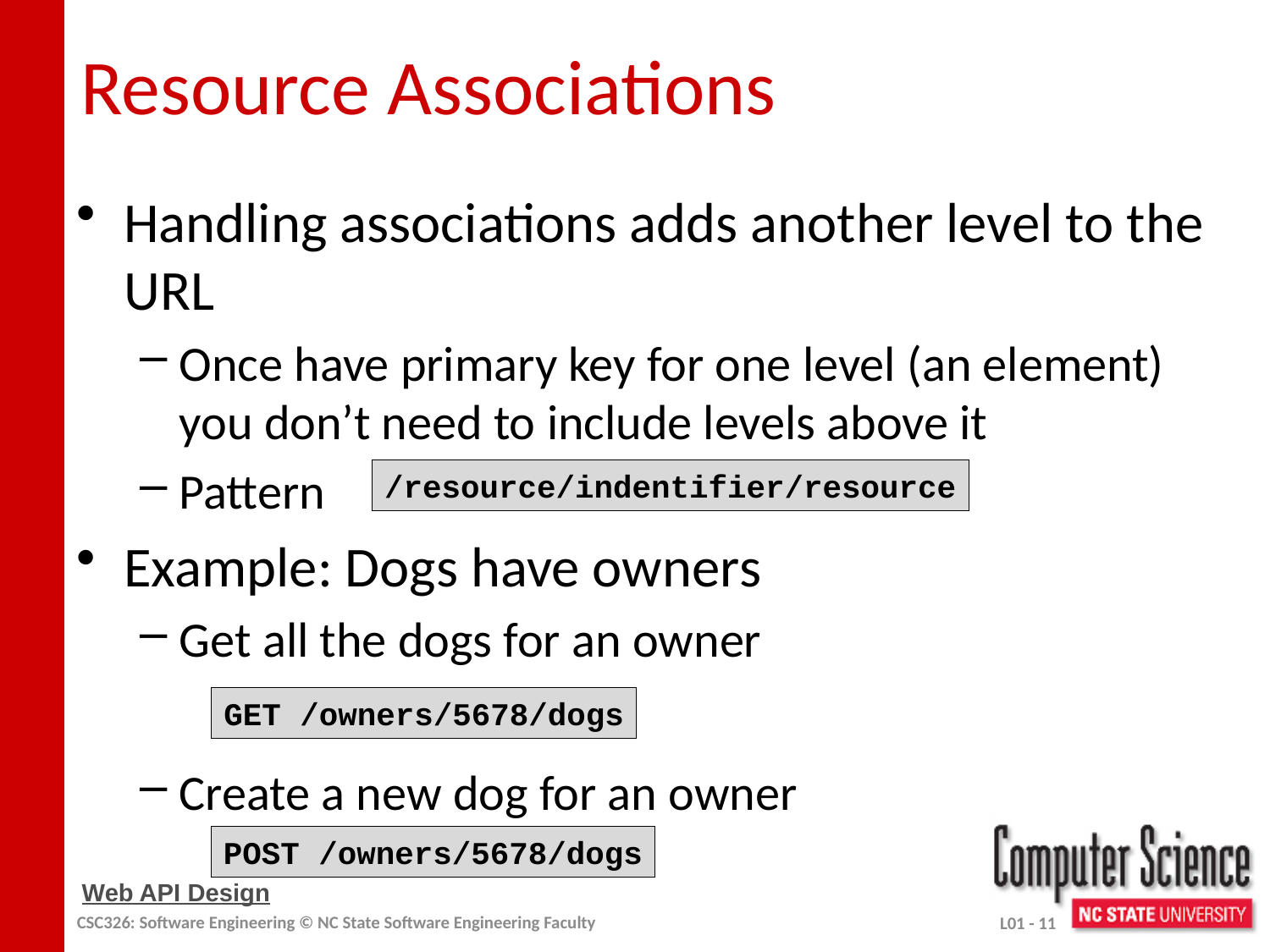

# Resource Associations
Handling associations adds another level to the URL
Once have primary key for one level (an element) you don’t need to include levels above it
Pattern
Example: Dogs have owners
Get all the dogs for an owner

Create a new dog for an owner
/resource/indentifier/resource
GET /owners/5678/dogs
POST /owners/5678/dogs
Web API Design
CSC326: Software Engineering © NC State Software Engineering Faculty
L01 - 11